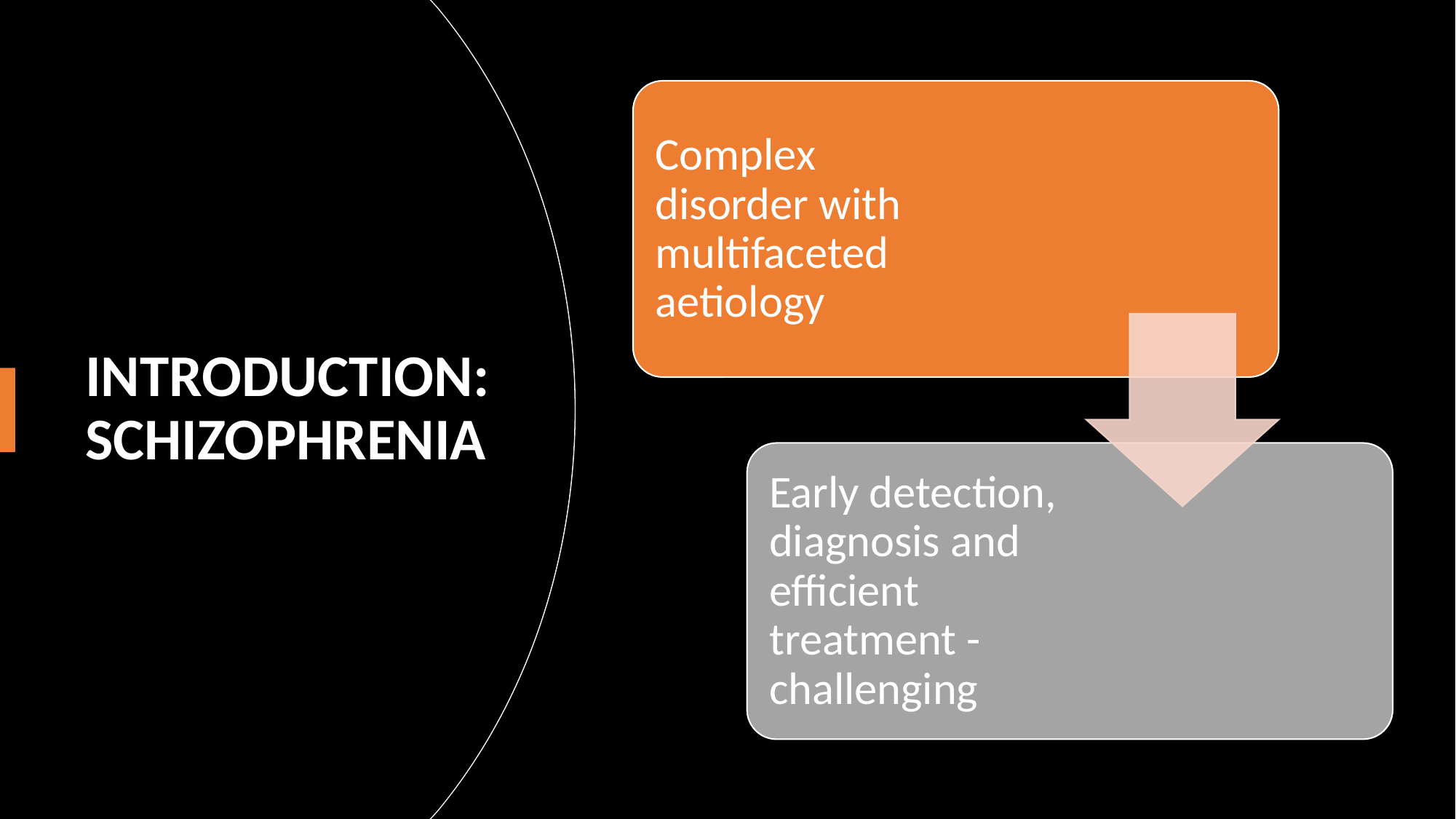

Complex disorder with multifaceted aetiology

Early detection, diagnosis and efficient treatment - challenging
# INTRODUCTION: SCHIZOPHRENIA